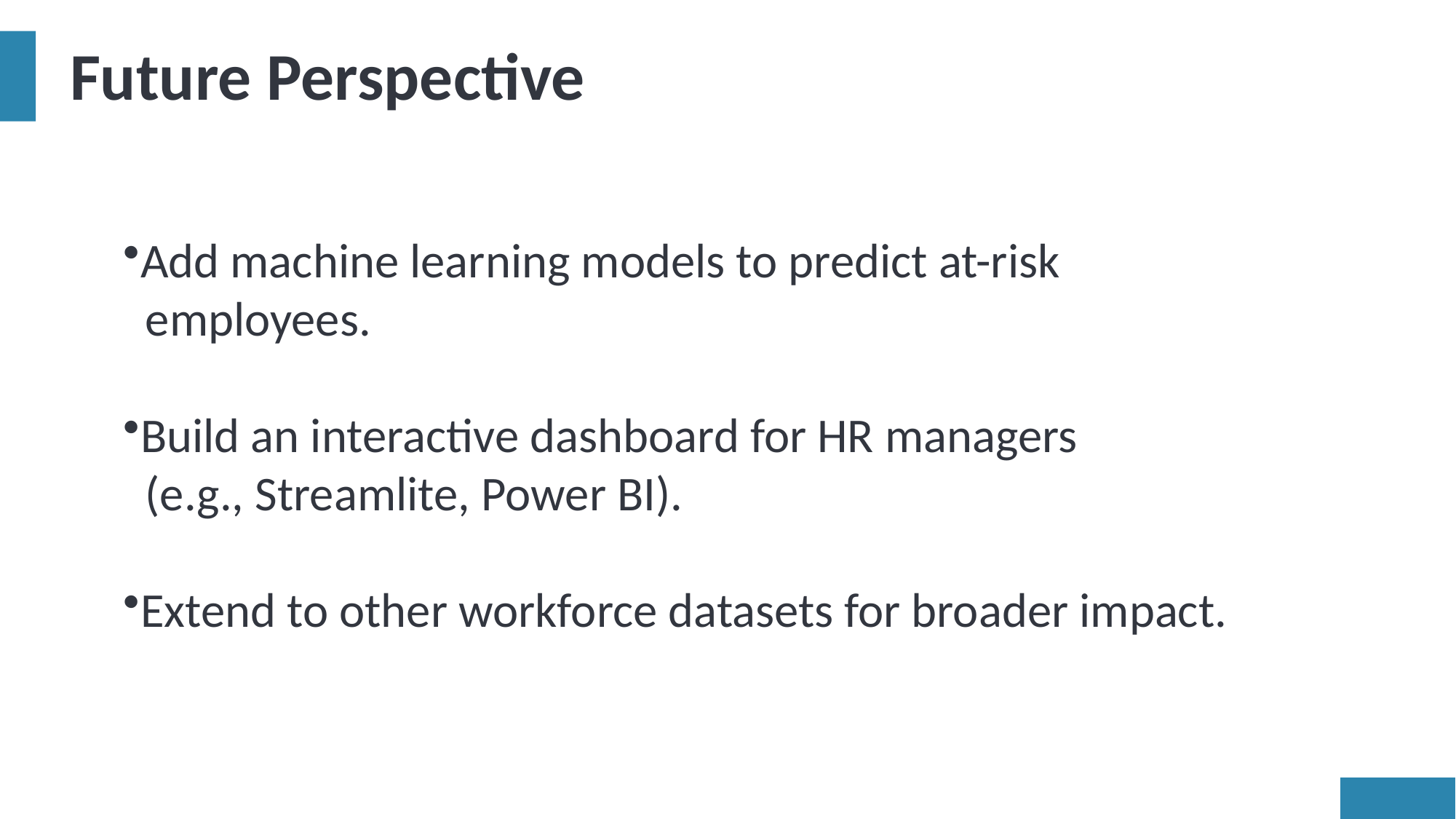

# Future Perspective
Add machine learning models to predict at-risk
  employees.

Build an interactive dashboard for HR managers
  (e.g., Streamlite, Power BI).

Extend to other workforce datasets for broader impact.